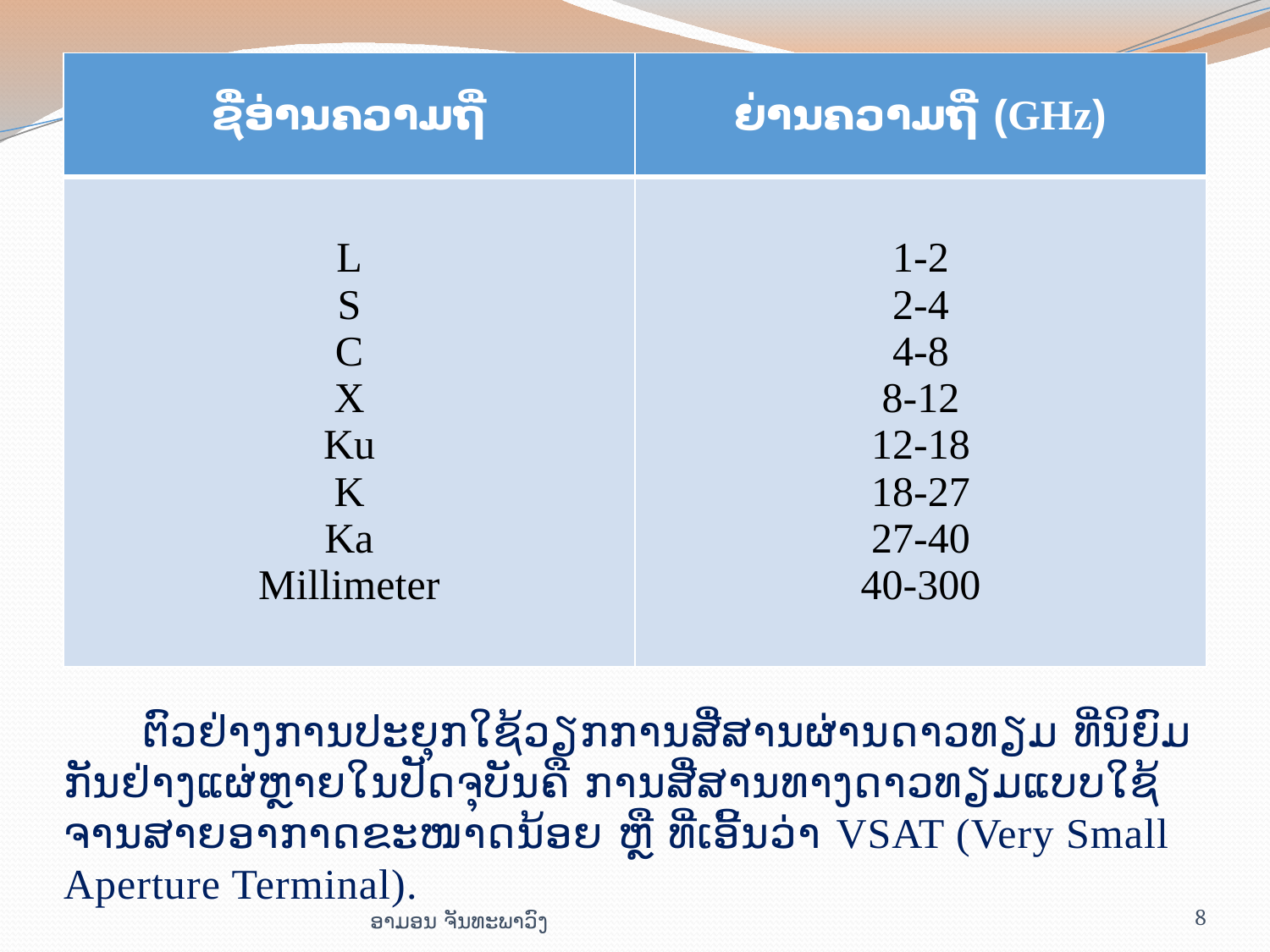

| ຊື່​ອ່ານ​ຄວາມ​ຖີ່ | ຍ່ານ​ຄວາມ​ຖີ່ (GHz) |
| --- | --- |
| L S C X Ku K Ka Millimeter | 1-2 2-4 4-8 8-12 12-18 18-27 27-40 40-300 |
# ຕົວ​ຢ່າງ​ການ​ປະ​ຍຸກ​ໃຊ້​ວຽກ​ການ​ສື່​ສານ​ຜ່ານ​ດາວ​ທຽມ ​ທີ່​ນິ​ຍົ​ມ​ກັນ​ຢ່າງ​ແຜ່​ຫຼາຍ​ໃນ​ປັດ​ຈຸ​ບັນ​ຄື ການ​ສື່​ສານທາງ​ດາວ​ທຽມ​ແບບ​ໃຊ້​ຈານ​ສາຍ​ອາ​ກາດ​ຂະ​ໜາດ​ນ້ອຍ ຫຼື ທີ່​ເອີ້ນ​ວ່າ VSAT (Very Small Aperture Terminal).
ອາມອນ ຈັນທະພາວົງ
8